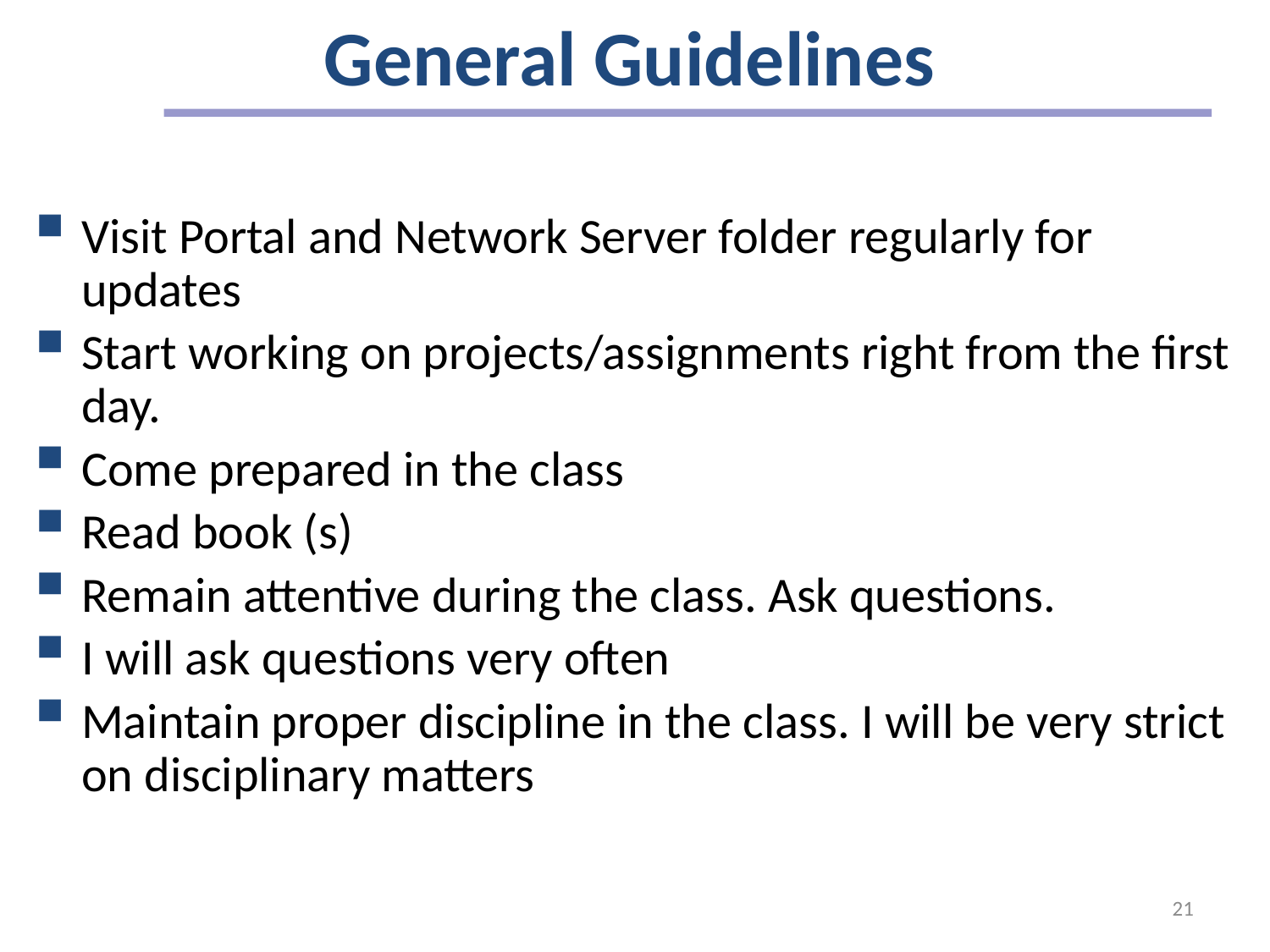

# General Guidelines
Visit Portal and Network Server folder regularly for updates
Start working on projects/assignments right from the first day.
Come prepared in the class
Read book (s)
Remain attentive during the class. Ask questions.
I will ask questions very often
Maintain proper discipline in the class. I will be very strict on disciplinary matters
21